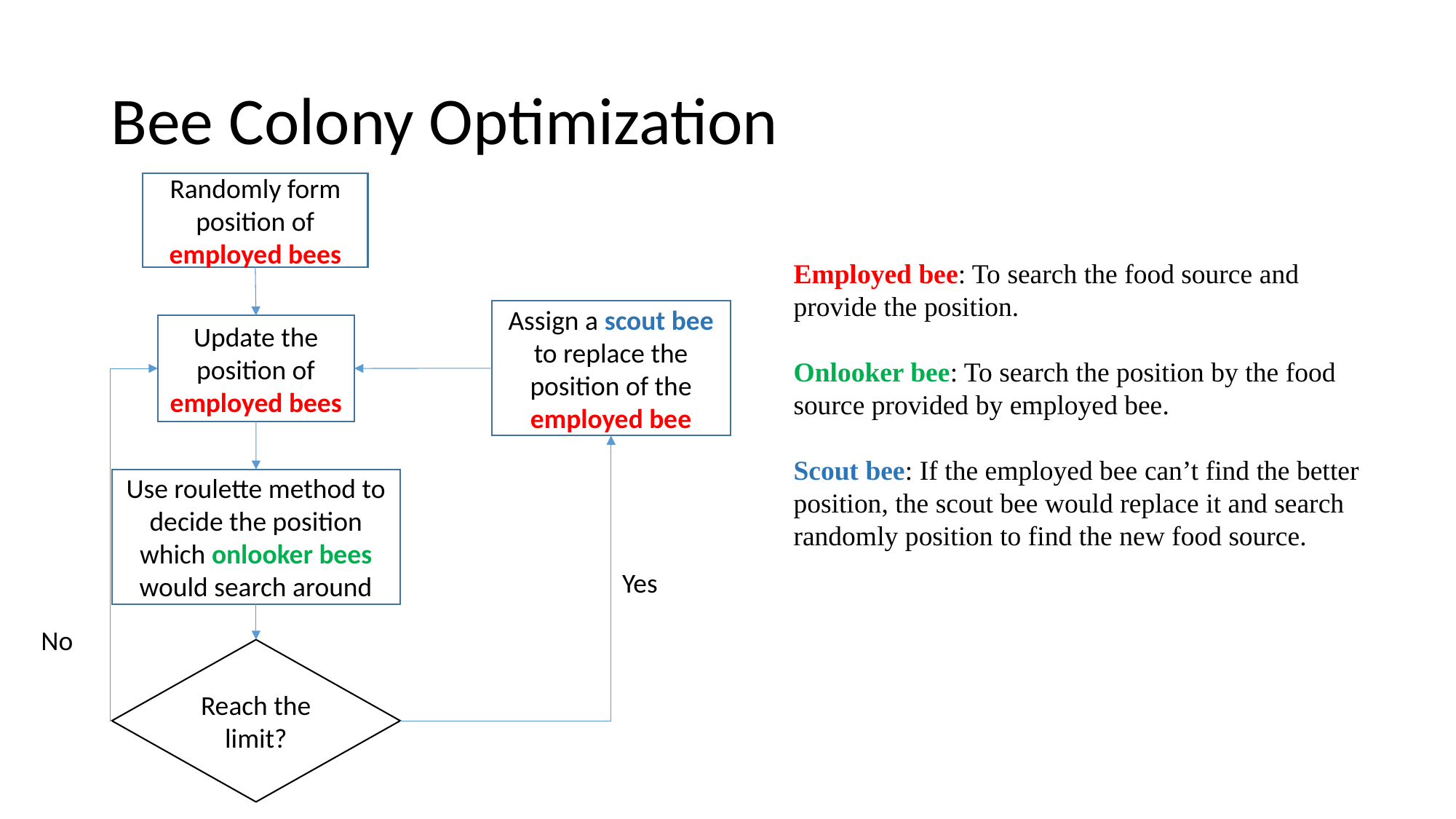

# Bee Colony Optimization
Randomly form position of employed bees
Employed bee: To search the food source and provide the position.

Onlooker bee: To search the position by the food source provided by employed bee.

Scout bee: If the employed bee can’t find the better position, the scout bee would replace it and search randomly position to find the new food source.
Assign a scout bee to replace the position of the employed bee
Update the position of employed bees
Use roulette method to decide the position which onlooker bees would search around
Yes
No
Reach the limit?